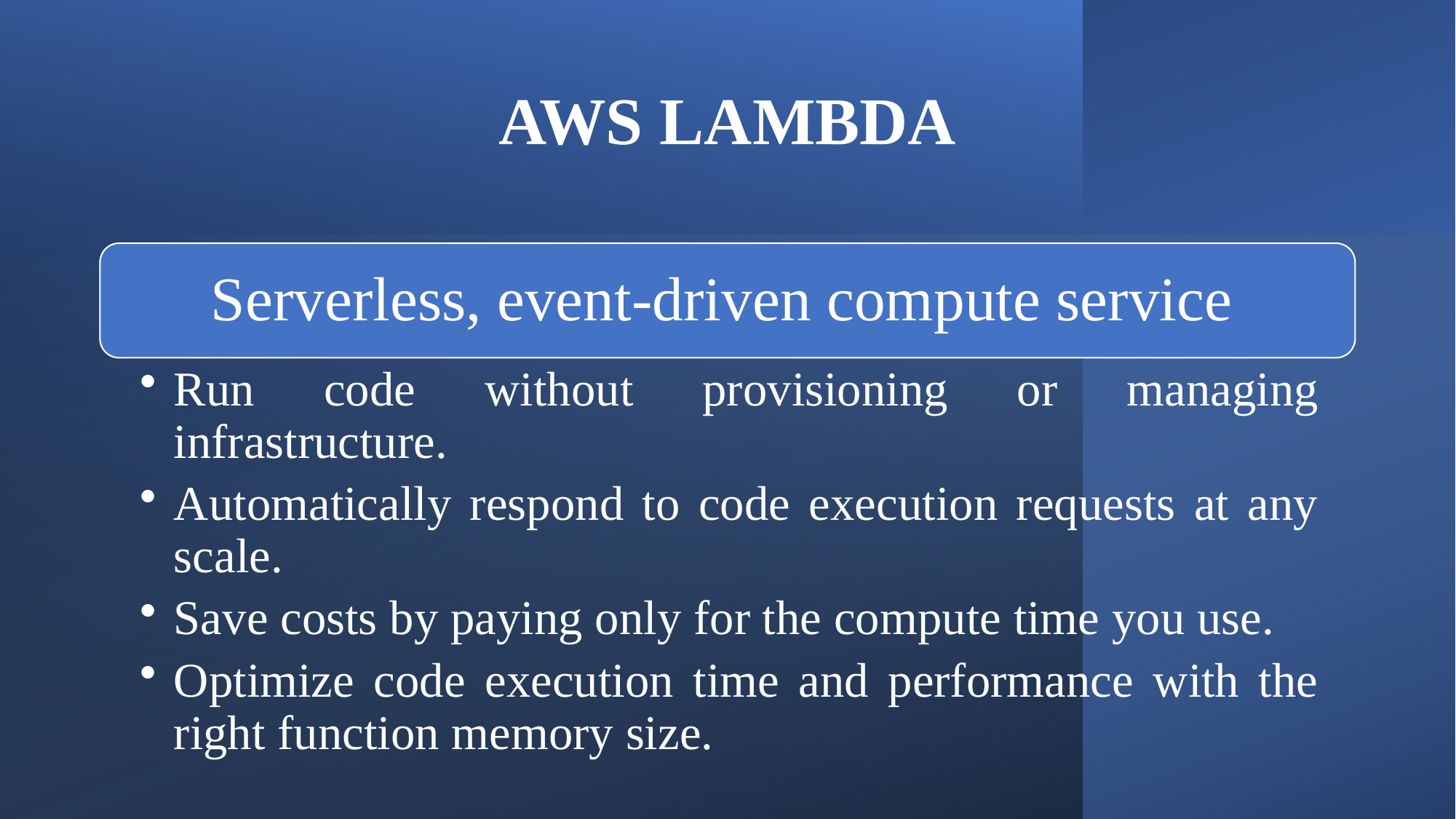

# AWS LAMBDA
Serverless, event-driven compute service
Run code without provisioning or managing infrastructure.
Automatically respond to code execution requests at any scale.
Save costs by paying only for the compute time you use.
Optimize code execution time and performance with the right function memory size.